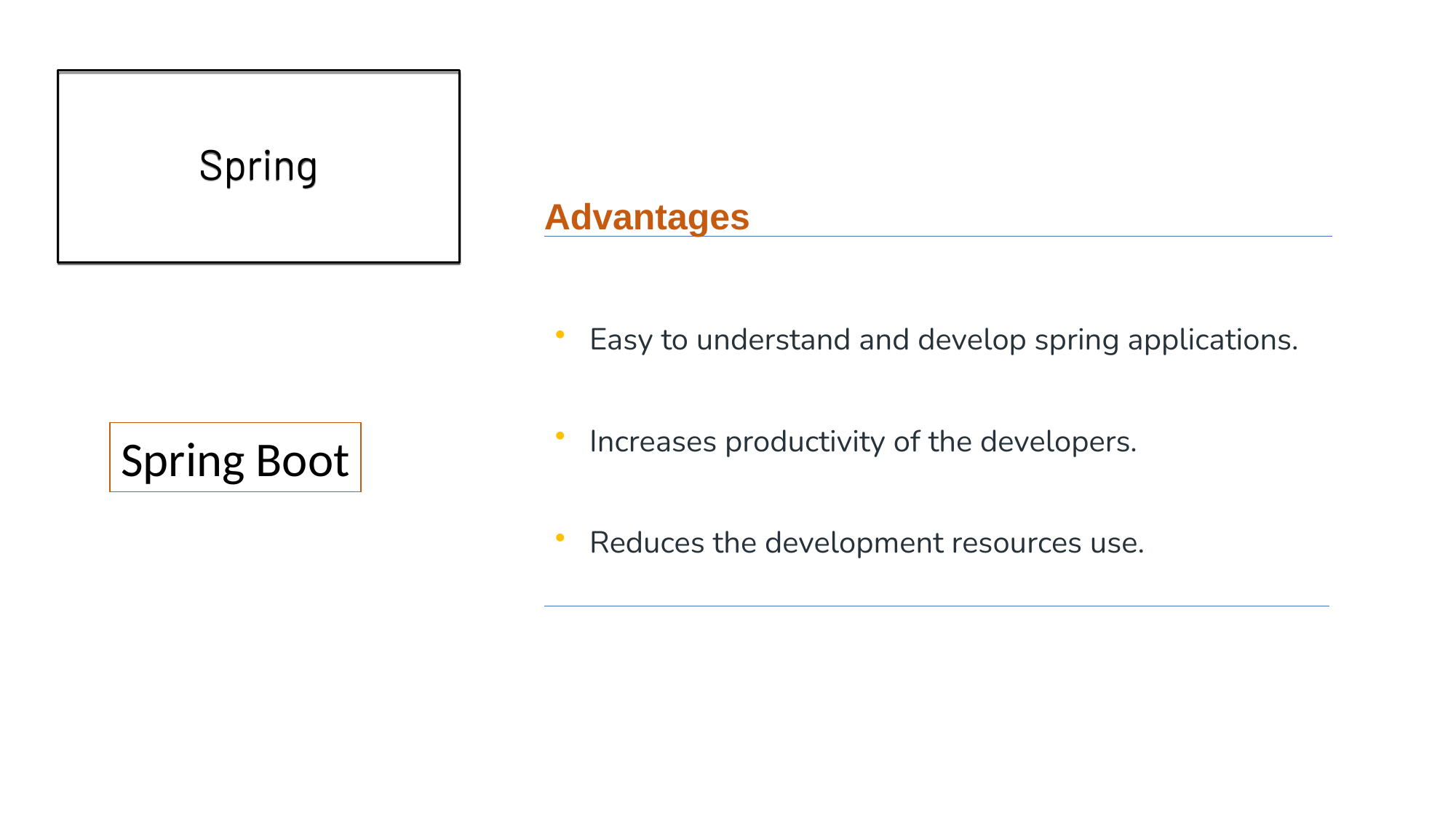

# Spring
Advantages

Easy to understand and develop spring applications.

Increases productivity of the developers.

Reduces the development resources use.
Spring Boot